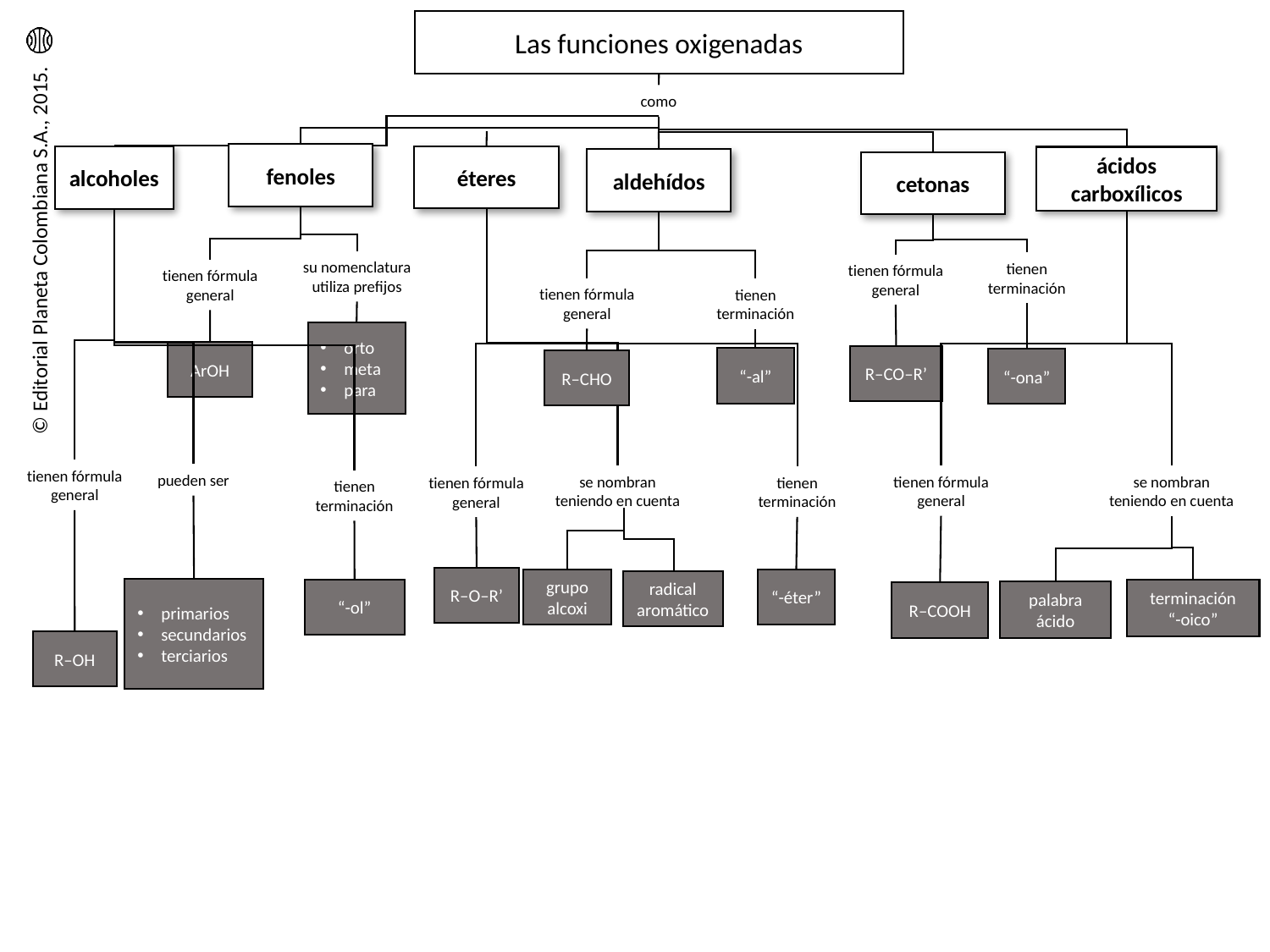

Las funciones oxigenadas
como
fenoles
éteres
alcoholes
ácidos carboxílicos
aldehídos
cetonas
su nomenclatura utiliza prefijos
tienen terminación
tienen fórmula general
tienen fórmula general
tienen fórmula general
tienen terminación
orto
meta
para
ArOH
R–CO–R’
“-al”
“-ona”
R–CHO
tienen fórmula general
pueden ser
se nombran teniendo en cuenta
tienen fórmula general
se nombran teniendo en cuenta
tienen terminación
tienen fórmula general
tienen terminación
R–O–R’
“-éter”
grupo alcoxi
radical aromático
primarios
secundarios
terciarios
“-ol”
terminación
“-oico”
palabra ácido
R–COOH
R–OH